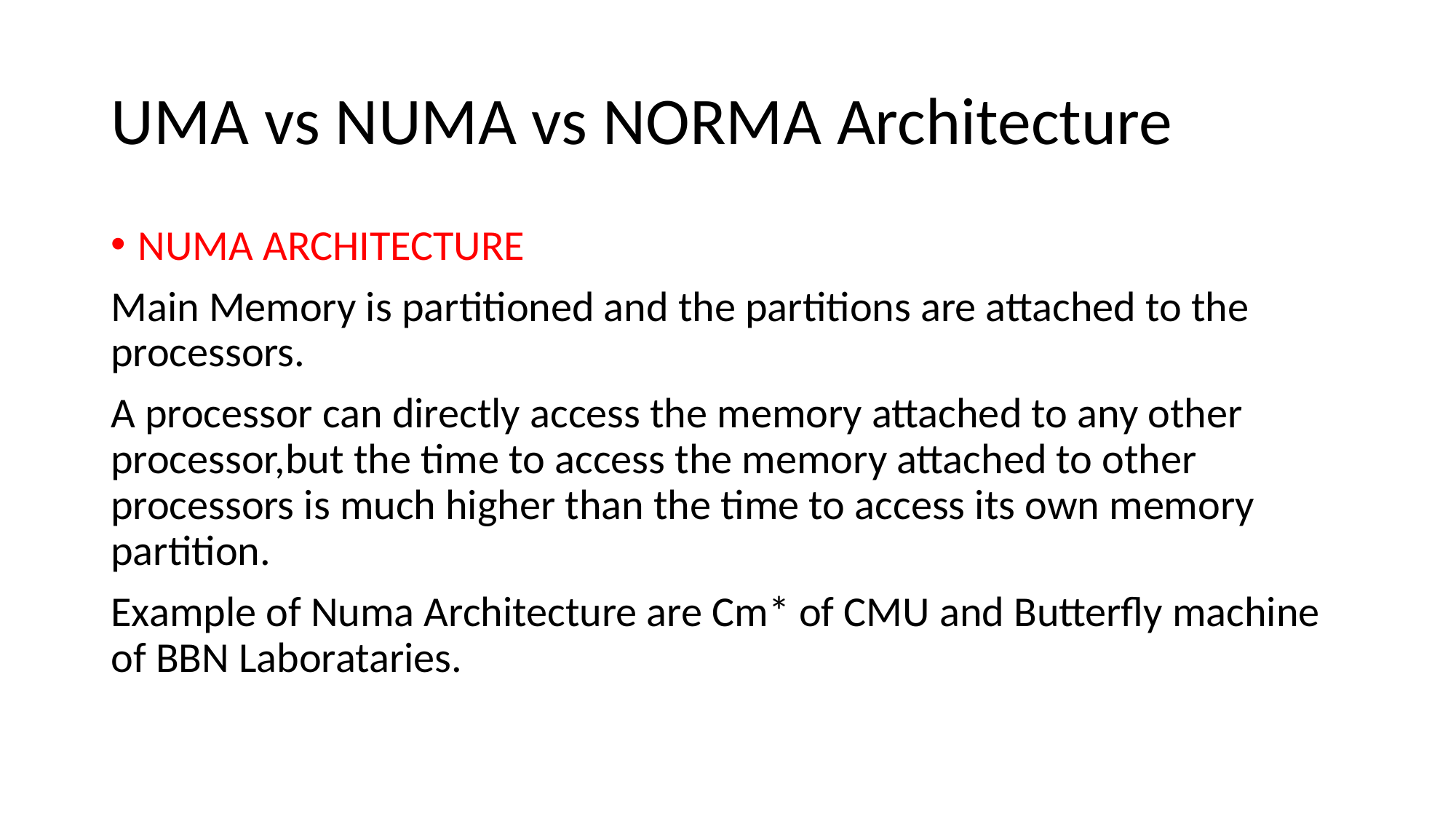

# UMA vs NUMA vs NORMA Architecture
NUMA ARCHITECTURE
Main Memory is partitioned and the partitions are attached to the processors.
A processor can directly access the memory attached to any other processor,but the time to access the memory attached to other processors is much higher than the time to access its own memory partition.
Example of Numa Architecture are Cm* of CMU and Butterfly machine of BBN Laborataries.